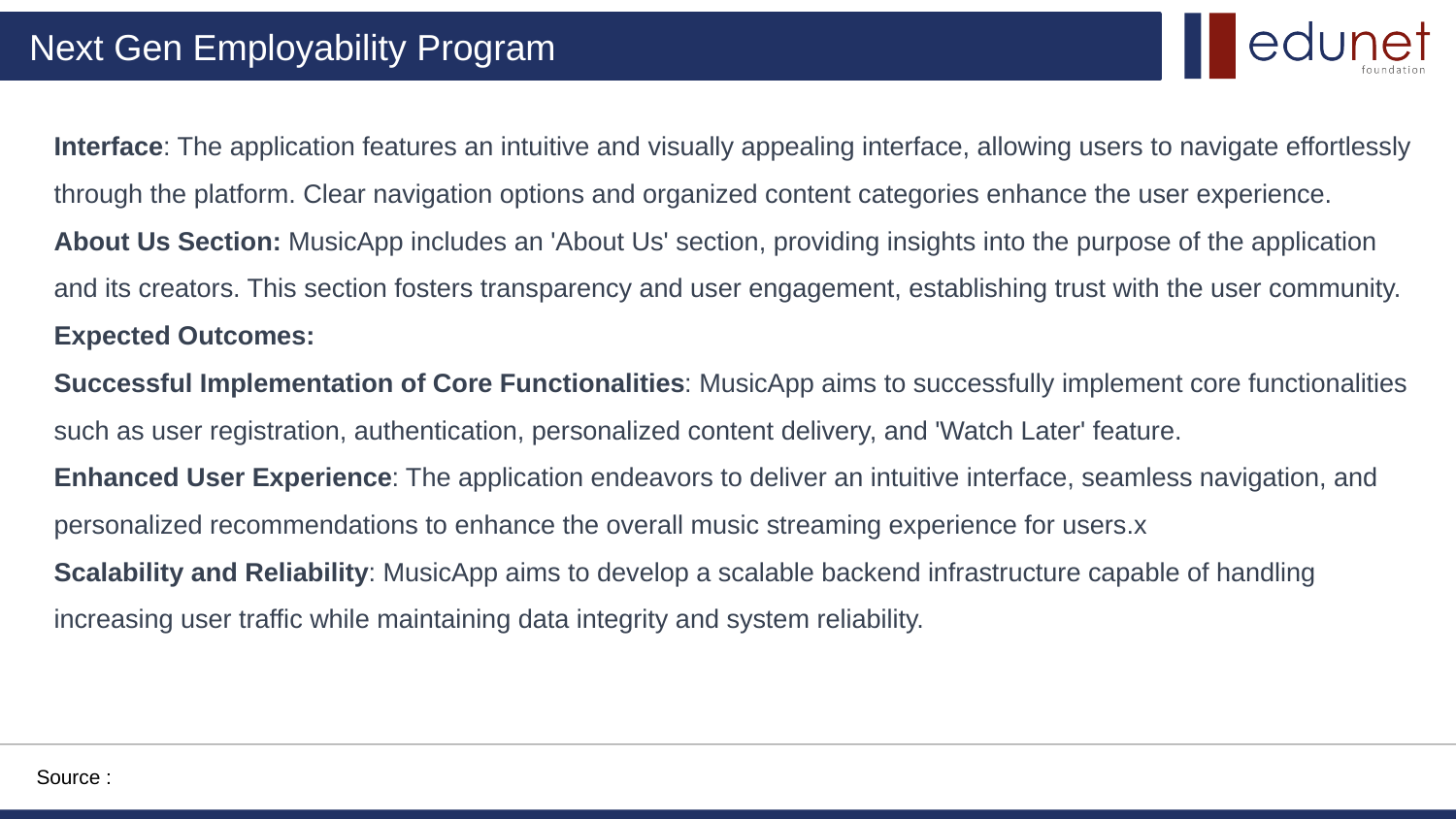

Interface: The application features an intuitive and visually appealing interface, allowing users to navigate effortlessly through the platform. Clear navigation options and organized content categories enhance the user experience.
About Us Section: MusicApp includes an 'About Us' section, providing insights into the purpose of the application and its creators. This section fosters transparency and user engagement, establishing trust with the user community.
Expected Outcomes:
Successful Implementation of Core Functionalities: MusicApp aims to successfully implement core functionalities such as user registration, authentication, personalized content delivery, and 'Watch Later' feature.
Enhanced User Experience: The application endeavors to deliver an intuitive interface, seamless navigation, and personalized recommendations to enhance the overall music streaming experience for users.x
Scalability and Reliability: MusicApp aims to develop a scalable backend infrastructure capable of handling increasing user traffic while maintaining data integrity and system reliability.
Source :